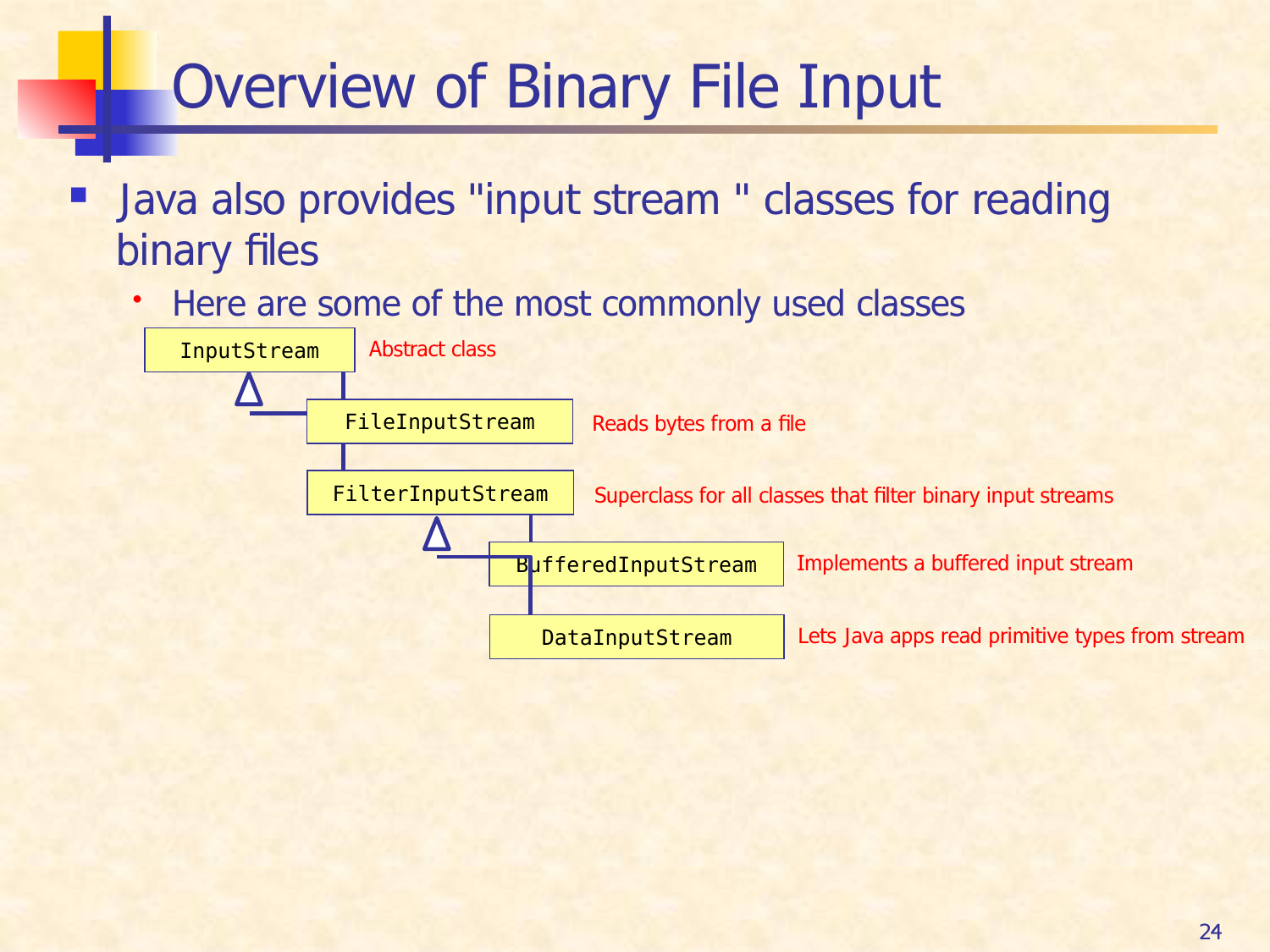

# Overview of Binary File Input
Java also provides "input stream " classes for reading binary files
Here are some of the most commonly used classes

InputStream
Abstract class

FileInputStream
Reads bytes from a file
FilterInputStream
Superclass for all classes that filter binary input streams

BufferedInputStream
Implements a buffered input stream
DataInputStream
Lets Java apps read primitive types from stream
24